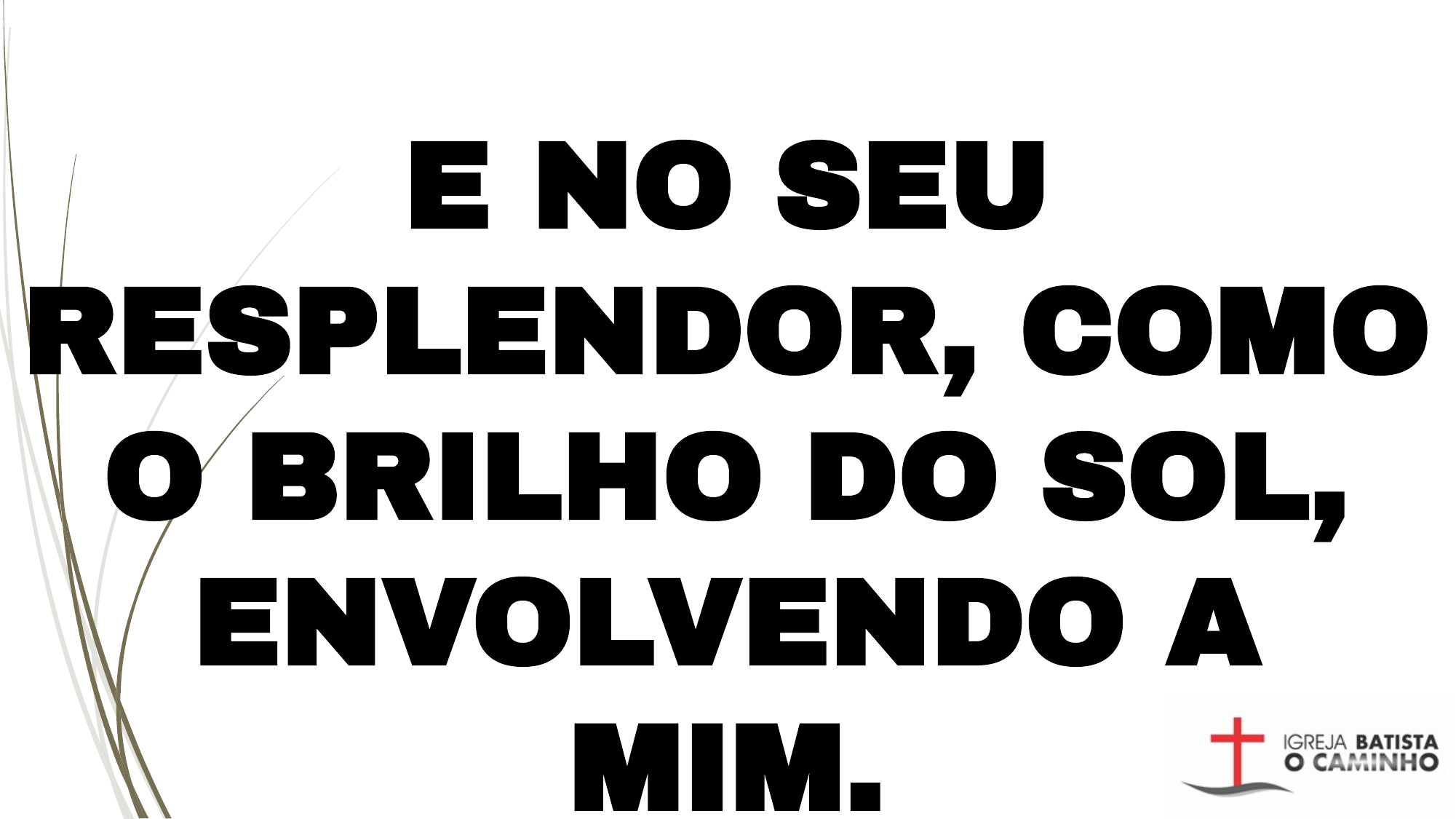

# E NO SEU RESPLENDOR, COMO O BRILHO DO SOL, ENVOLVENDO A MIM.